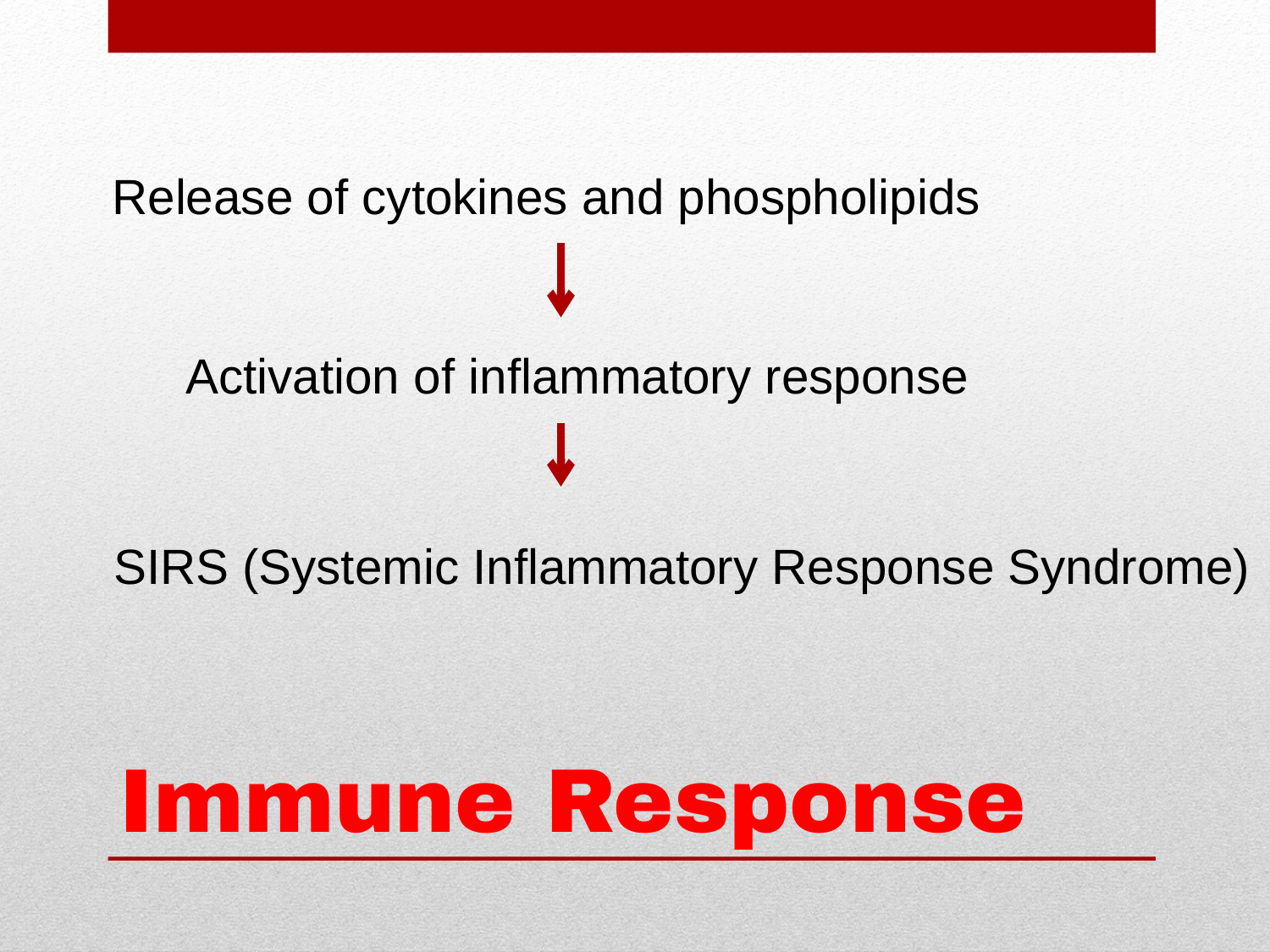

Release of cytokines and phospholipids

Activation of inflammatory response
SIRS (Systemic Inflammatory Response Syndrome)
# Immune Response